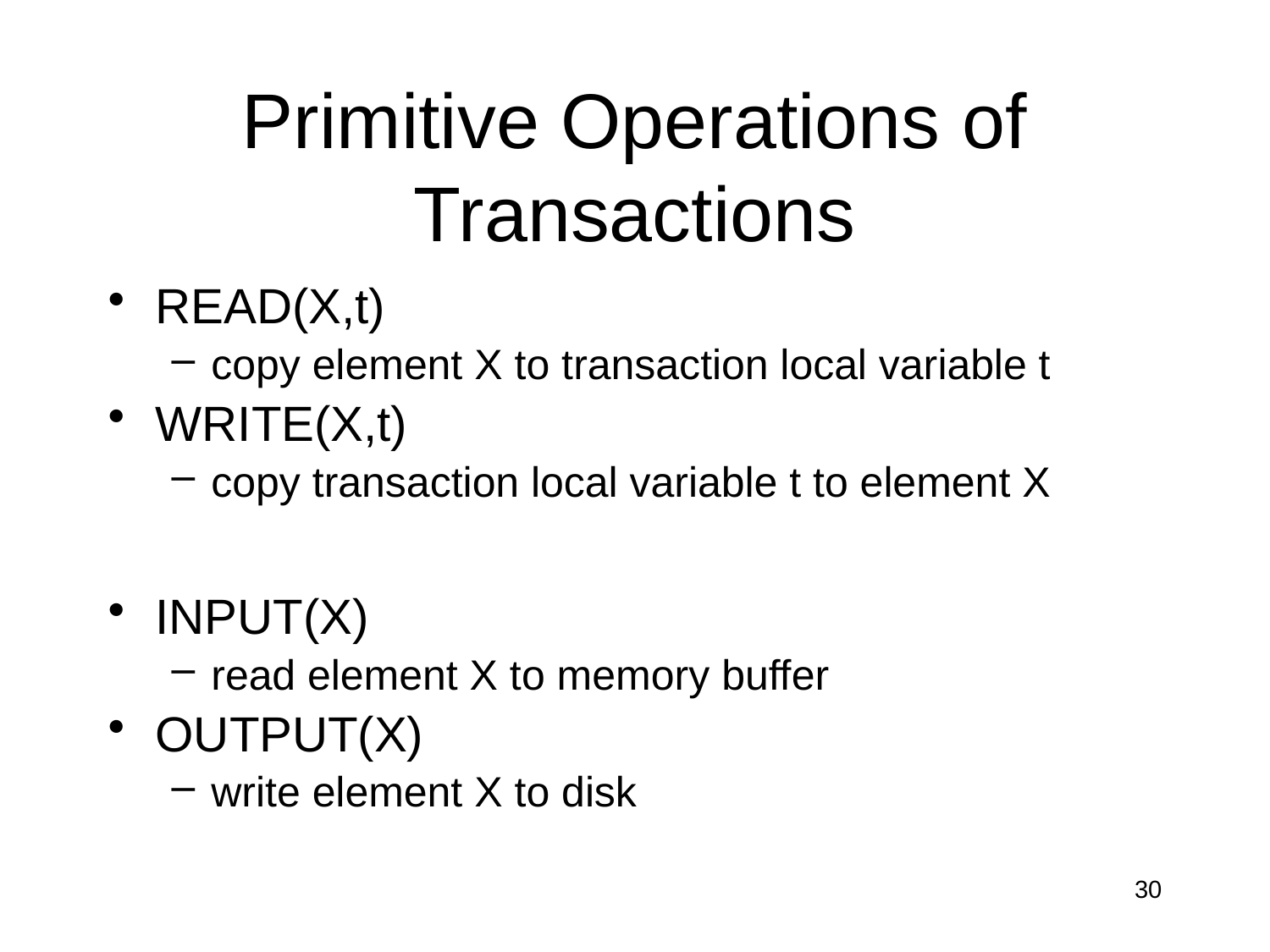

# Primitive Operations of Transactions
READ(X,t)
copy element X to transaction local variable t
WRITE(X,t)
copy transaction local variable t to element X

INPUT(X)
read element X to memory buffer
OUTPUT(X)
write element X to disk

30